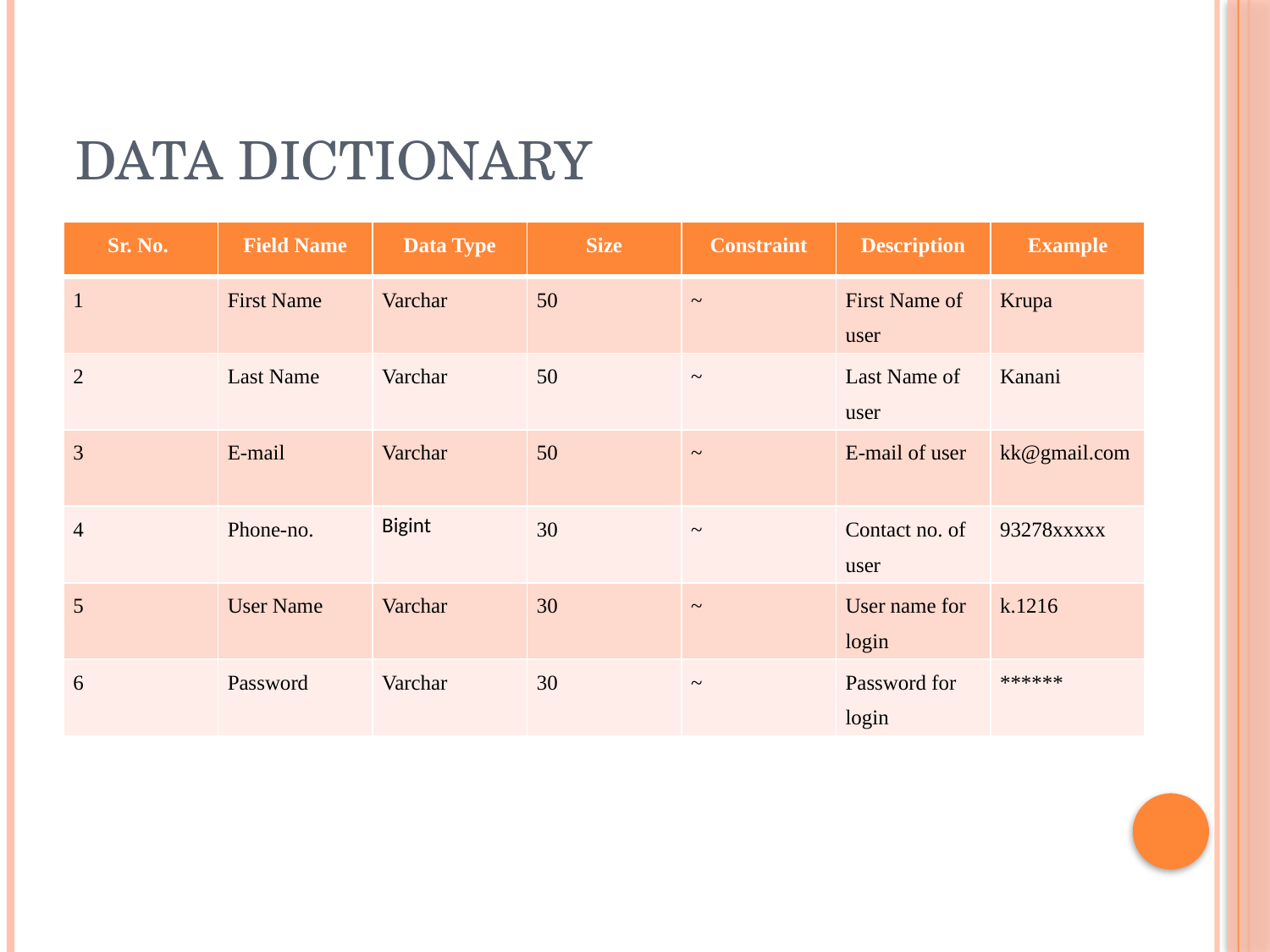

# Data Dictionary
| Sr. No. | Field Name | Data Type | Size | Constraint | Description | Example |
| --- | --- | --- | --- | --- | --- | --- |
| 1 | First Name | Varchar | 50 | ~ | First Name of user | Krupa |
| 2 | Last Name | Varchar | 50 | ~ | Last Name of user | Kanani |
| 3 | E-mail | Varchar | 50 | ~ | E-mail of user | kk@gmail.com |
| 4 | Phone-no. | Bigint | 30 | ~ | Contact no. of user | 93278xxxxx |
| 5 | User Name | Varchar | 30 | ~ | User name for login | k.1216 |
| 6 | Password | Varchar | 30 | ~ | Password for login | \*\*\*\*\*\* |